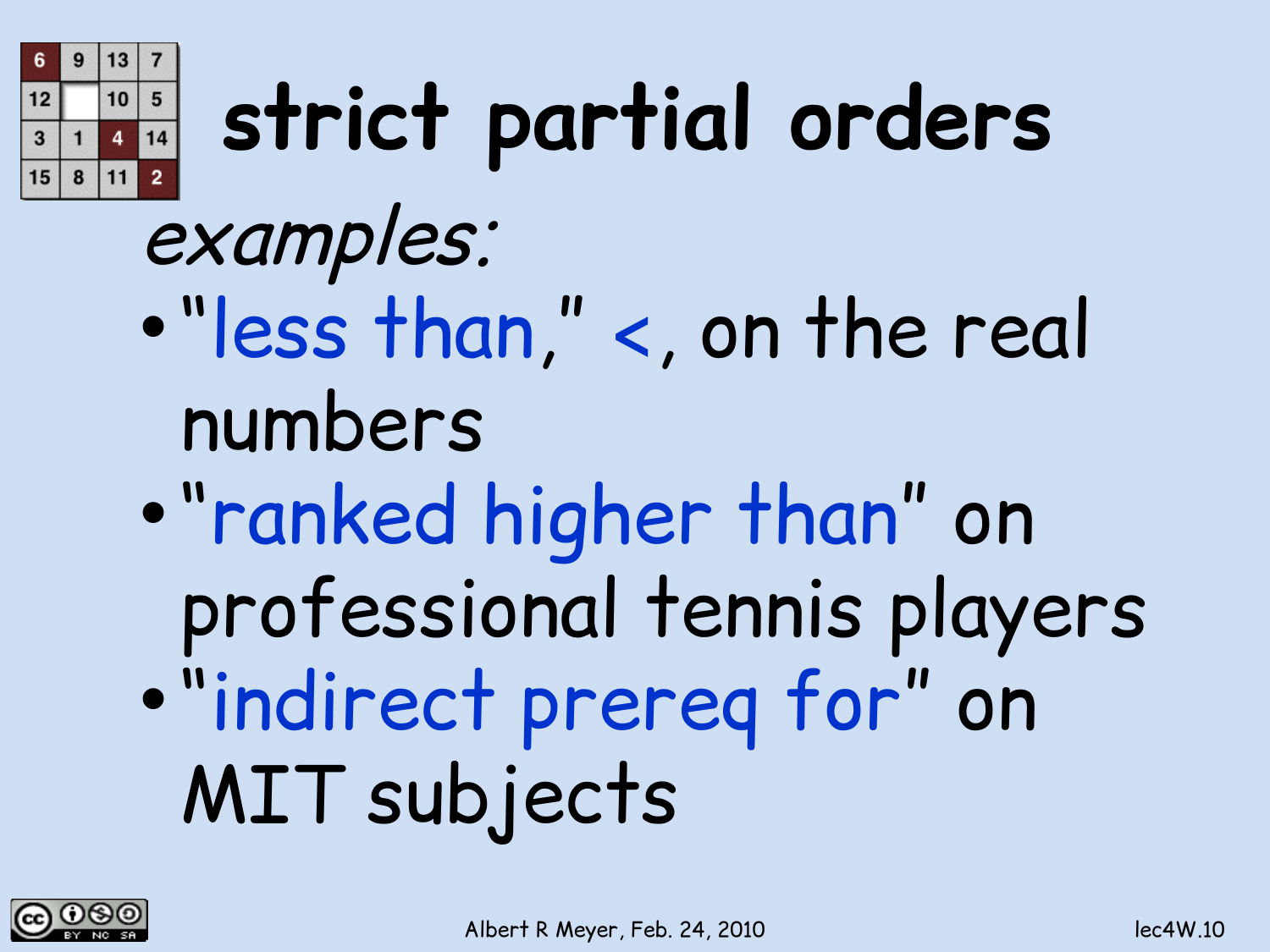

# strict partial orders
examples:
“less than,” <, on the real numbers
“ranked higher than” on professional tennis players
“indirect prereq for” on MIT subjects